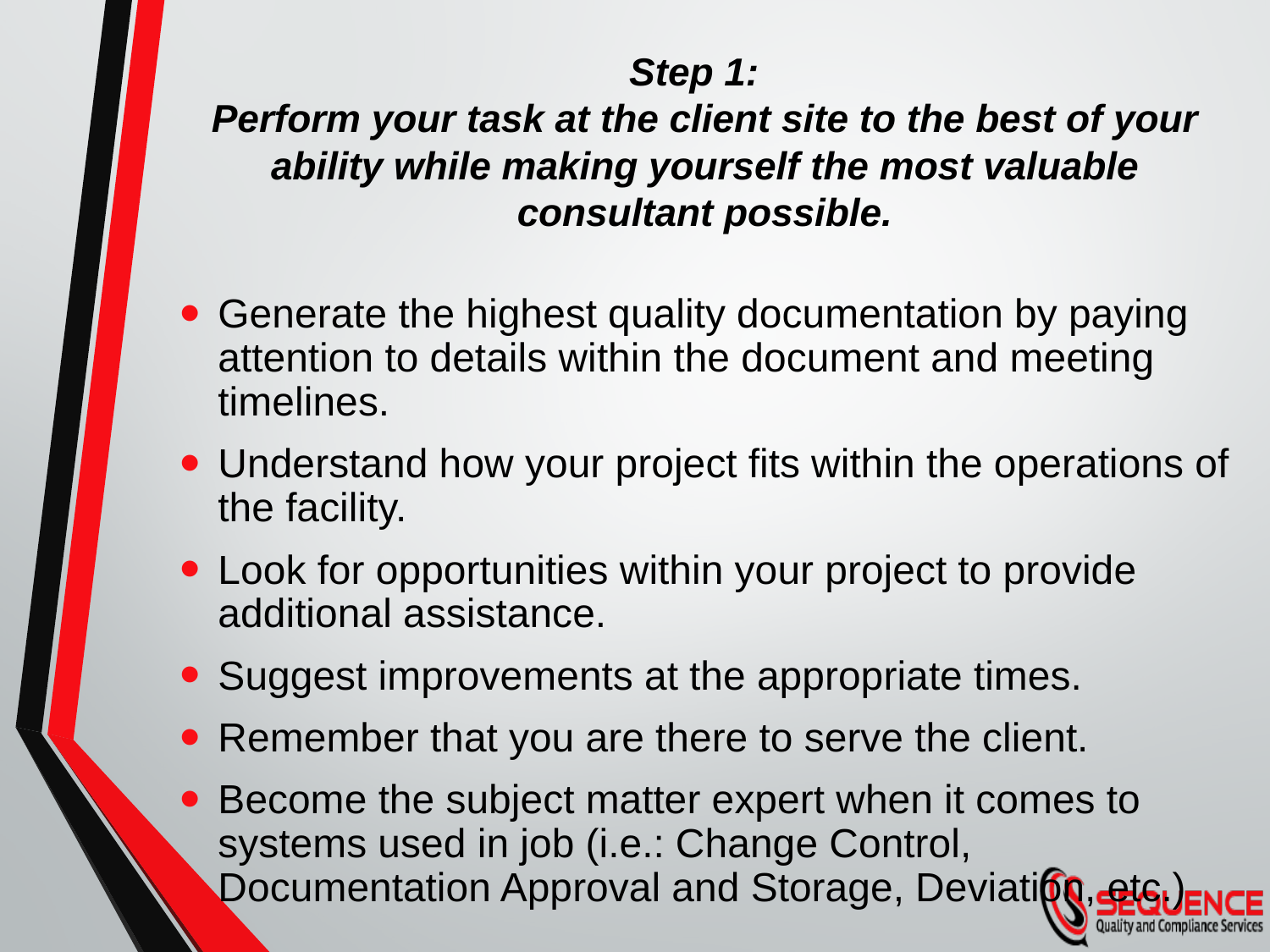

# Step 1: Perform your task at the client site to the best of your ability while making yourself the most valuable consultant possible.
Generate the highest quality documentation by paying attention to details within the document and meeting timelines.
Understand how your project fits within the operations of the facility.
Look for opportunities within your project to provide additional assistance.
Suggest improvements at the appropriate times.
Remember that you are there to serve the client.
Become the subject matter expert when it comes to systems used in job (i.e.: Change Control, Documentation Approval and Storage, Deviation, etc.)